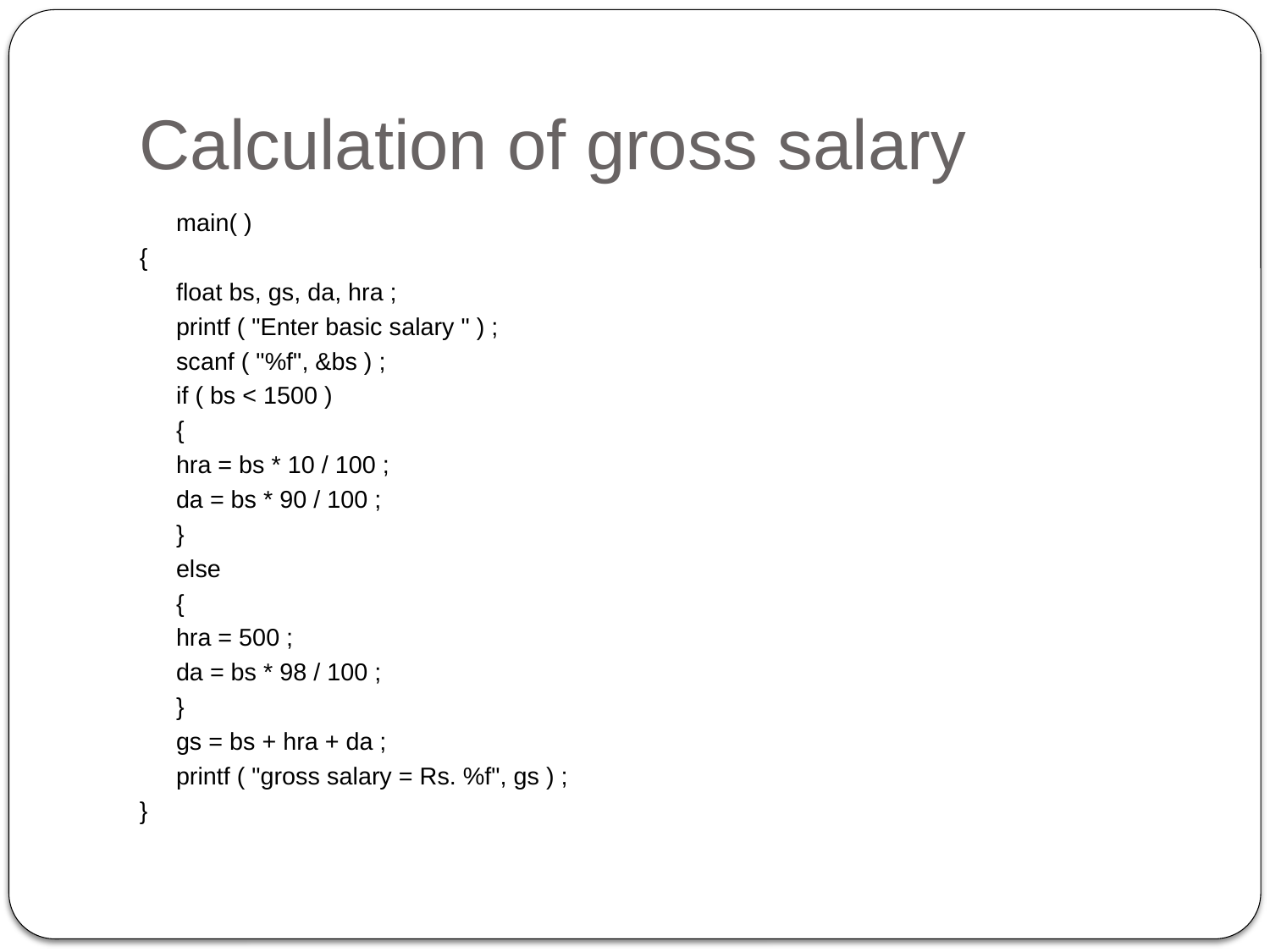

# Calculation of gross salary
	main( )
{
	float bs, gs, da, hra ;
	printf ( "Enter basic salary " ) ;
	scanf ( "%f", &bs ) ;
	if ( bs < 1500 )
	{
		hra = bs * 10 / 100 ;
		da = bs * 90 / 100 ;
	}
	else
	{
		hra = 500 ;
		da = bs * 98 / 100 ;
	}
	gs = bs + hra + da ;
	printf ( "gross salary = Rs. %f", gs ) ;
}